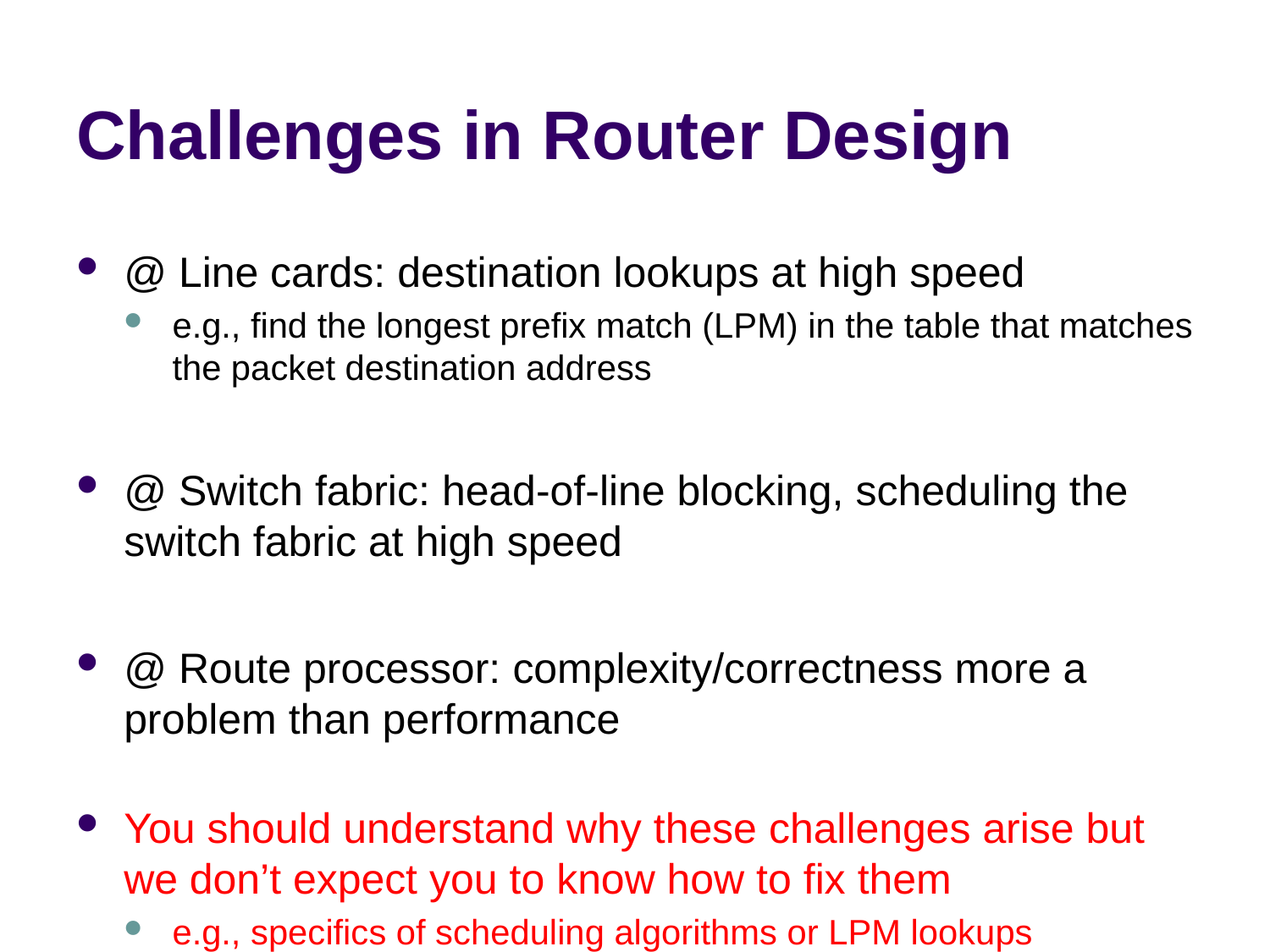

# Challenges in Router Design
@ Line cards: destination lookups at high speed
e.g., find the longest prefix match (LPM) in the table that matches the packet destination address

@ Switch fabric: head-of-line blocking, scheduling the switch fabric at high speed

@ Route processor: complexity/correctness more a problem than performance
You should understand why these challenges arise but we don’t expect you to know how to fix them
e.g., specifics of scheduling algorithms or LPM lookups